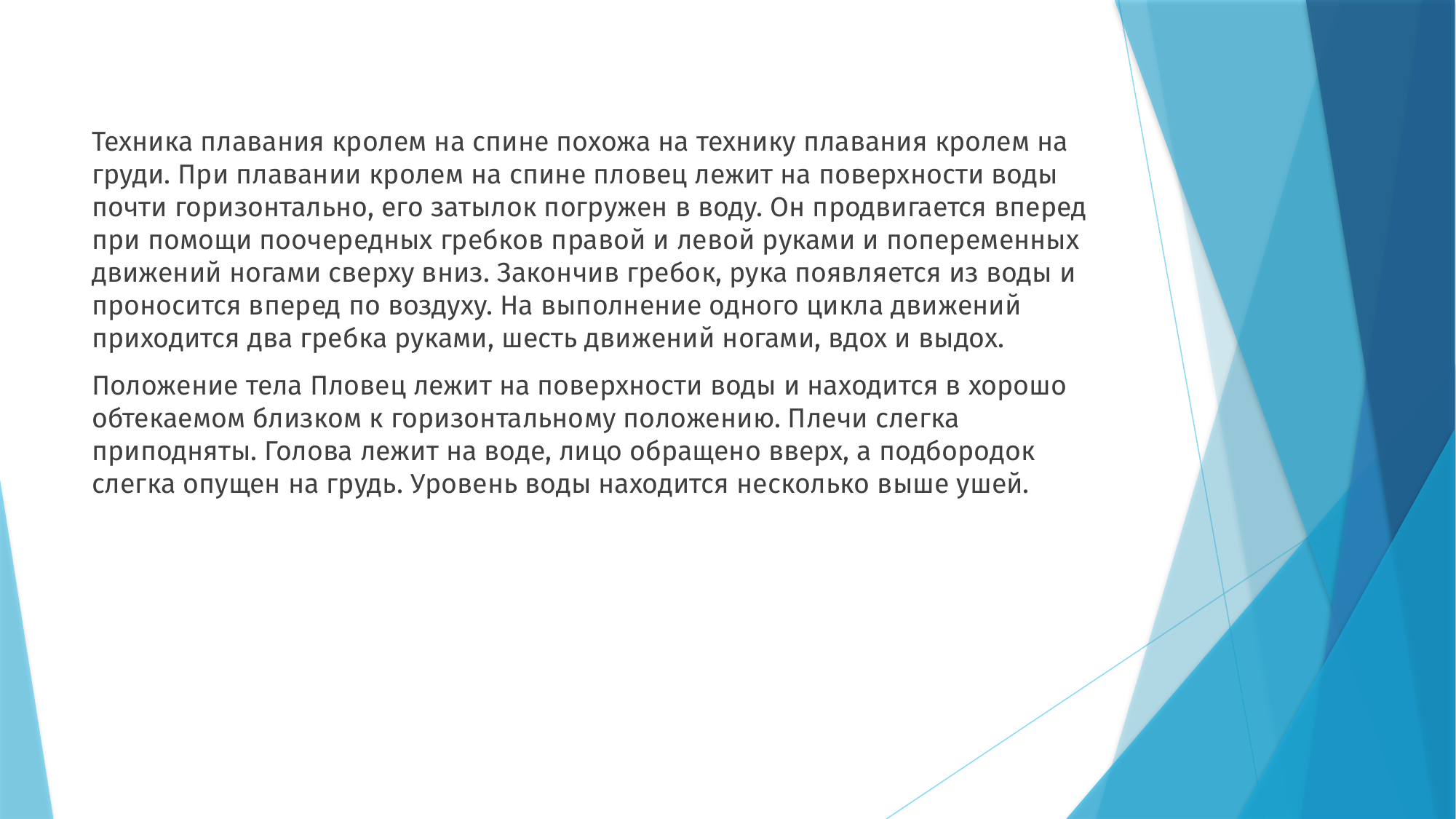

Техника плавания кролем на спине похожа на технику плавания кролем на груди. При плавании кролем на спине пловец лежит на поверхности воды почти горизонтально, его затылок погружен в воду. Он продвигается вперед при помощи поочередных гребков правой и левой руками и попеременных движений ногами сверху вниз. Закончив гребок, рука появляется из воды и проносится вперед по воздуху. На выполнение одного цикла движений приходится два гребка руками, шесть движений ногами, вдох и выдох.
Положение тела Пловец лежит на поверхности воды и находится в хорошо обтекаемом близком к горизонтальному положению. Плечи слегка приподняты. Голова лежит на воде, лицо обращено вверх, а подбородок слегка опущен на грудь. Уровень воды находится несколько выше ушей.